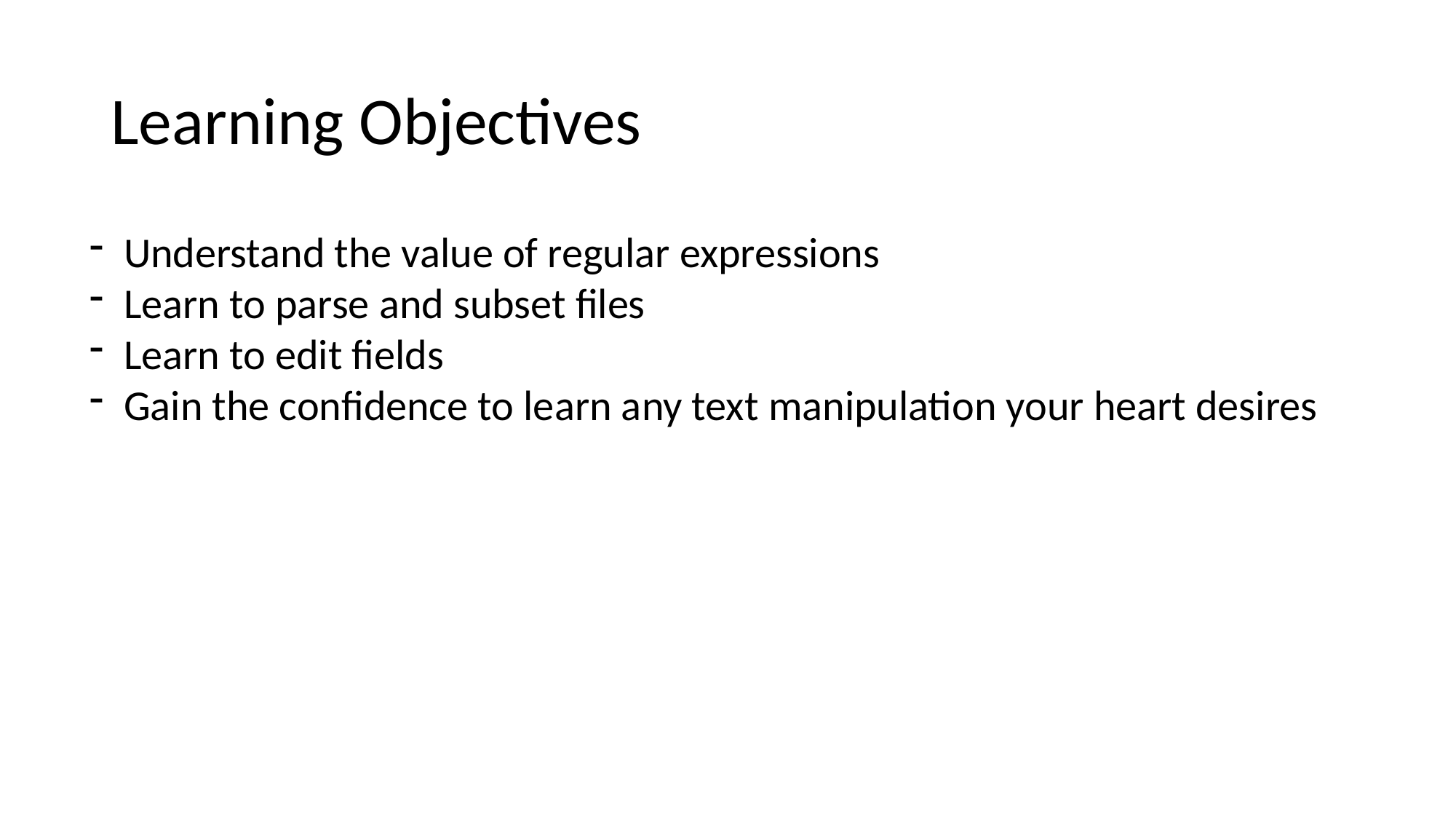

# Learning Objectives
Understand the value of regular expressions
Learn to parse and subset files
Learn to edit fields
Gain the confidence to learn any text manipulation your heart desires